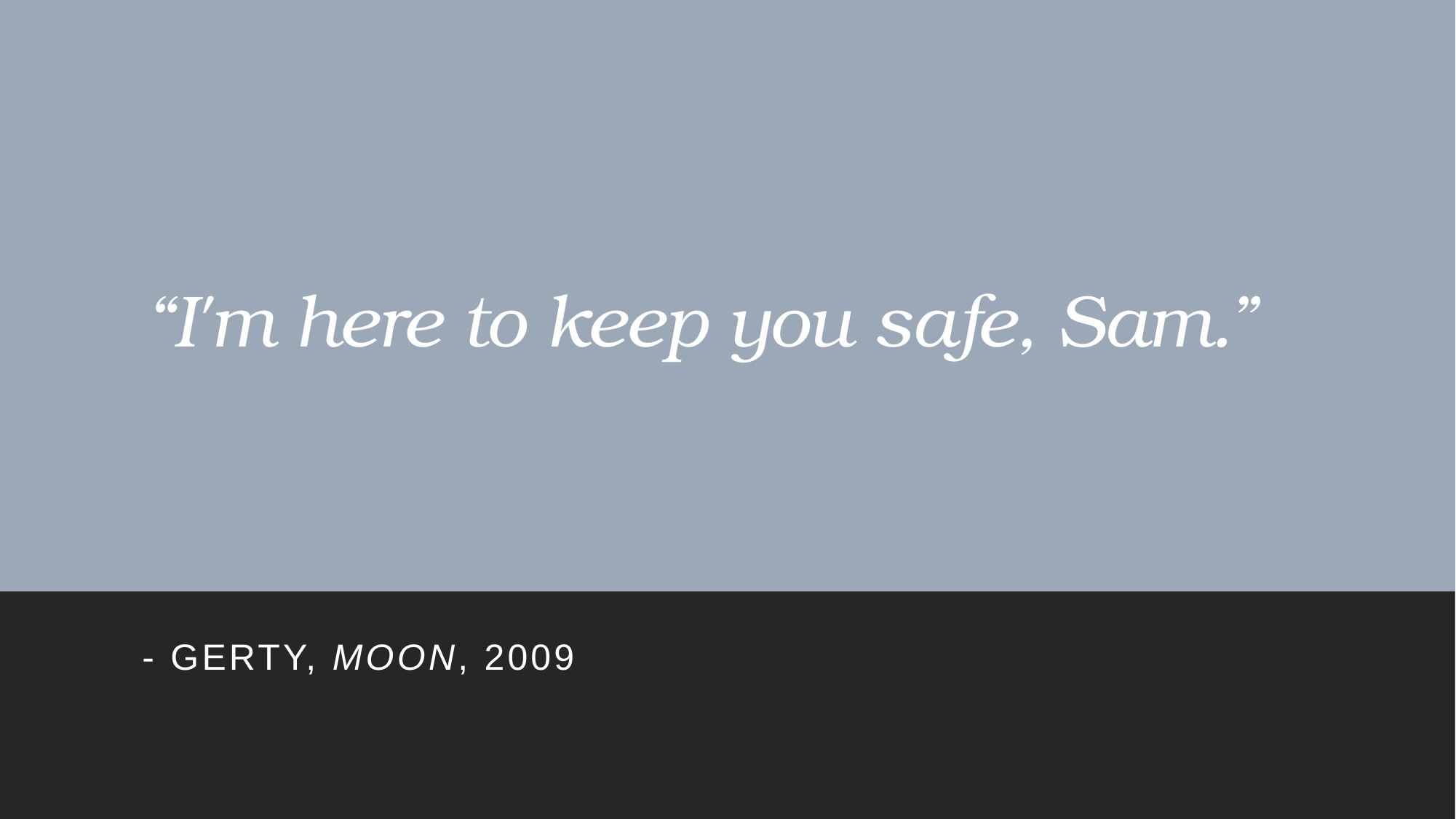

# “I'm here to keep you safe, Sam.”

- GERTY, Moon, 2009